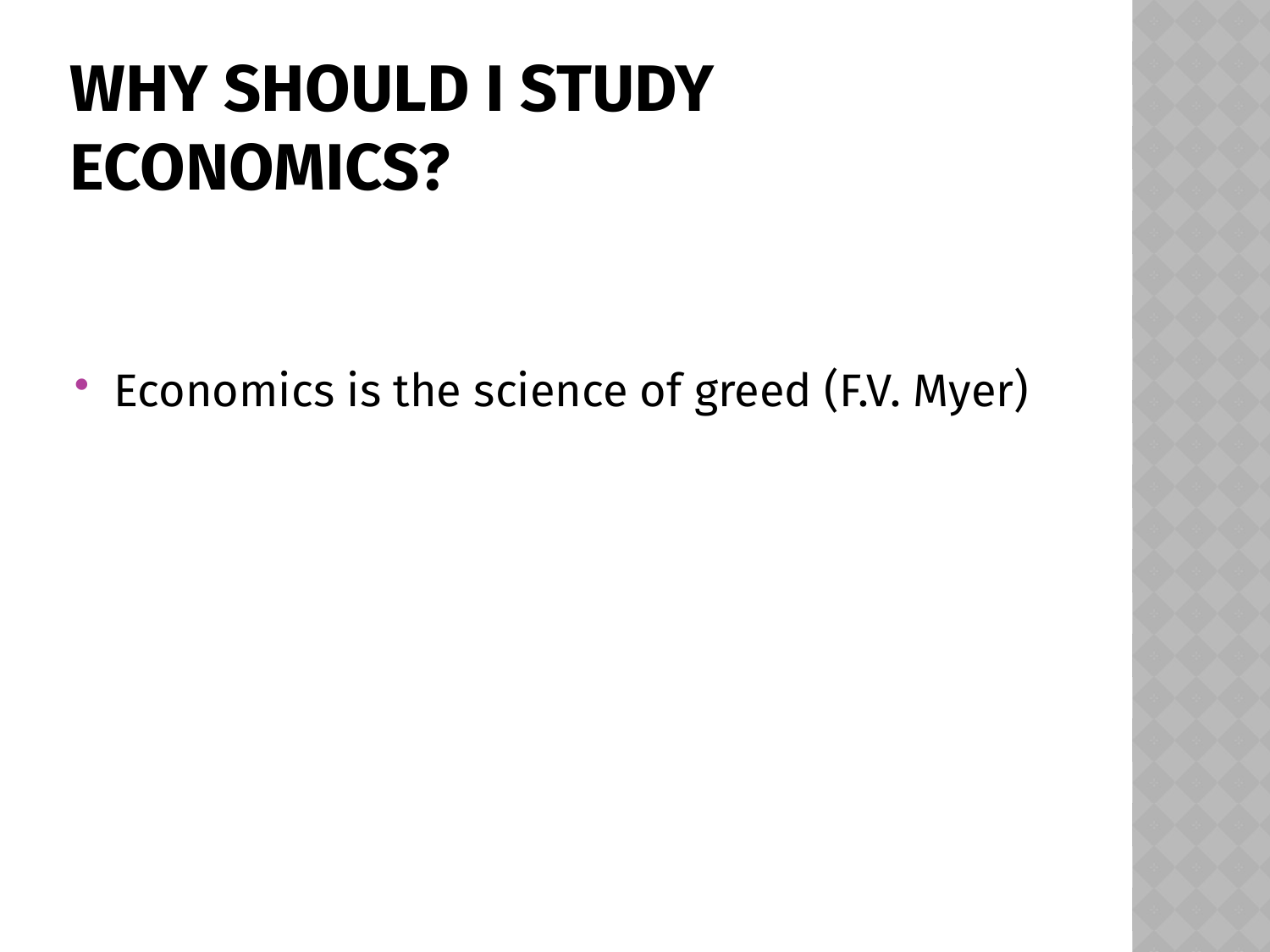

# Why Should I Study Economics?

Economics is the science of greed (F.V. Myer)